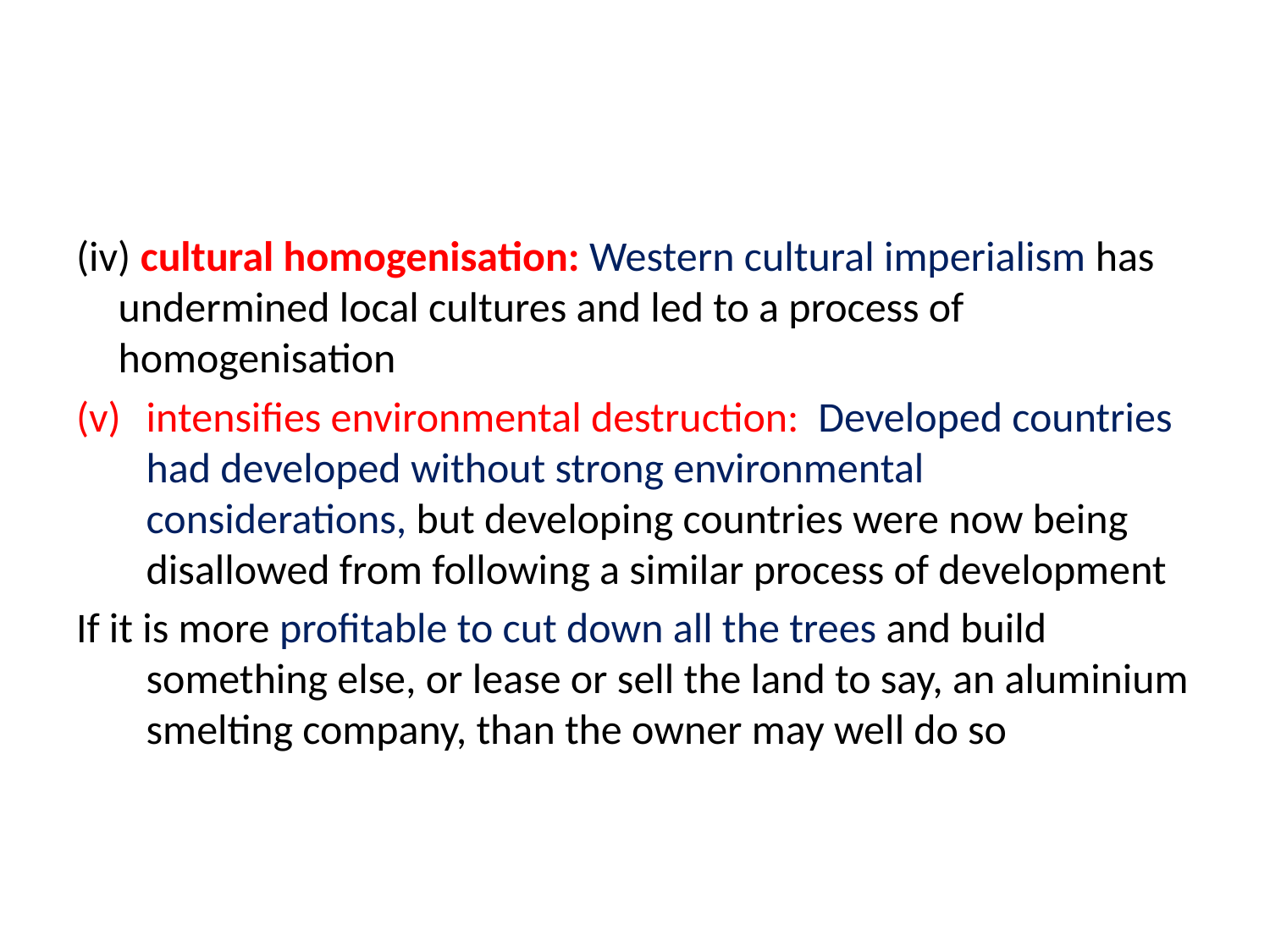

#
(iv) cultural homogenisation: Western cultural imperialism has undermined local cultures and led to a process of homogenisation
intensiﬁes environmental destruction:  Developed countries had developed without strong environmental considerations, but developing countries were now being disallowed from following a similar process of development
If it is more proﬁtable to cut down all the trees and build something else, or lease or sell the land to say, an aluminium smelting company, than the owner may well do so